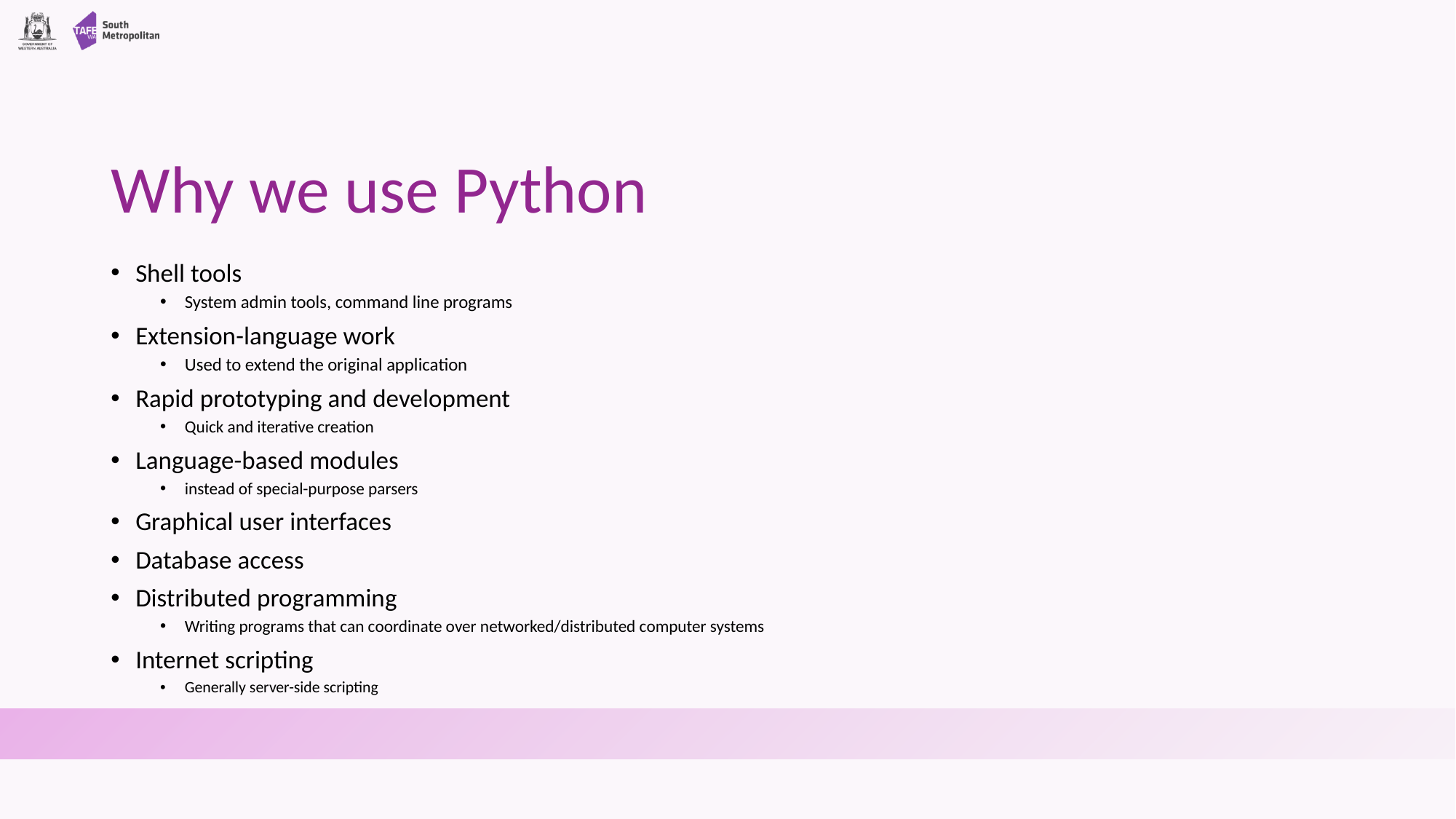

# Why we use Python
Shell tools
System admin tools, command line programs
Extension-language work
Used to extend the original application
Rapid prototyping and development
Quick and iterative creation
Language-based modules
instead of special-purpose parsers
Graphical user interfaces
Database access
Distributed programming
Writing programs that can coordinate over networked/distributed computer systems
Internet scripting
Generally server-side scripting